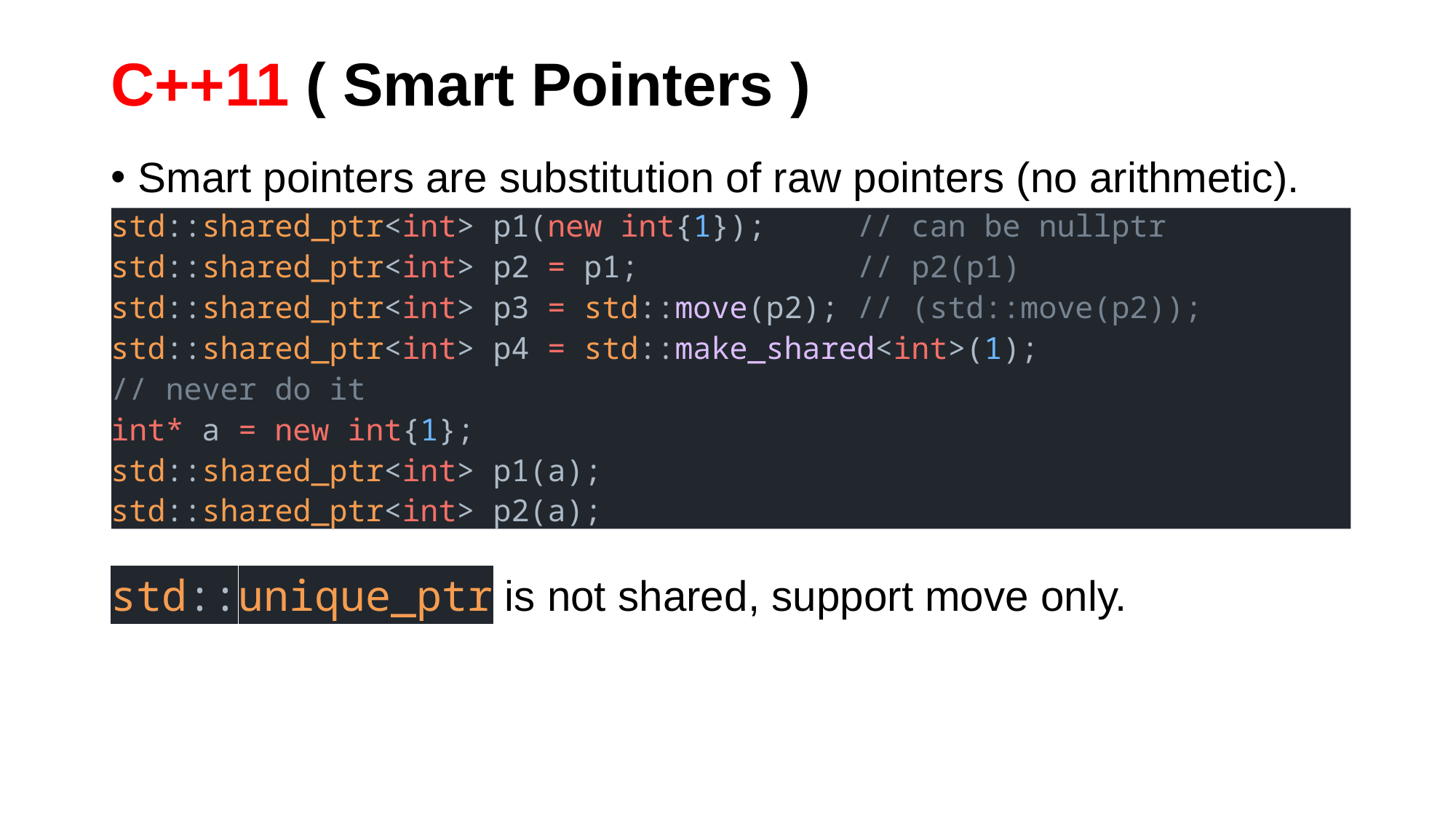

# C++11 ( Smart Pointers )
Smart pointers are substitution of raw pointers (no arithmetic).
std::shared_ptr<int> p1(new int{1});     // can be nullptr
std::shared_ptr<int> p2 = p1;            // p2(p1)
std::shared_ptr<int> p3 = std::move(p2); // (std::move(p2));
std::shared_ptr<int> p4 = std::make_shared<int>(1);
// never do it
int* a = new int{1};
std::shared_ptr<int> p1(a);
std::shared_ptr<int> p2(a);

std::unique_ptr is not shared, support move only.